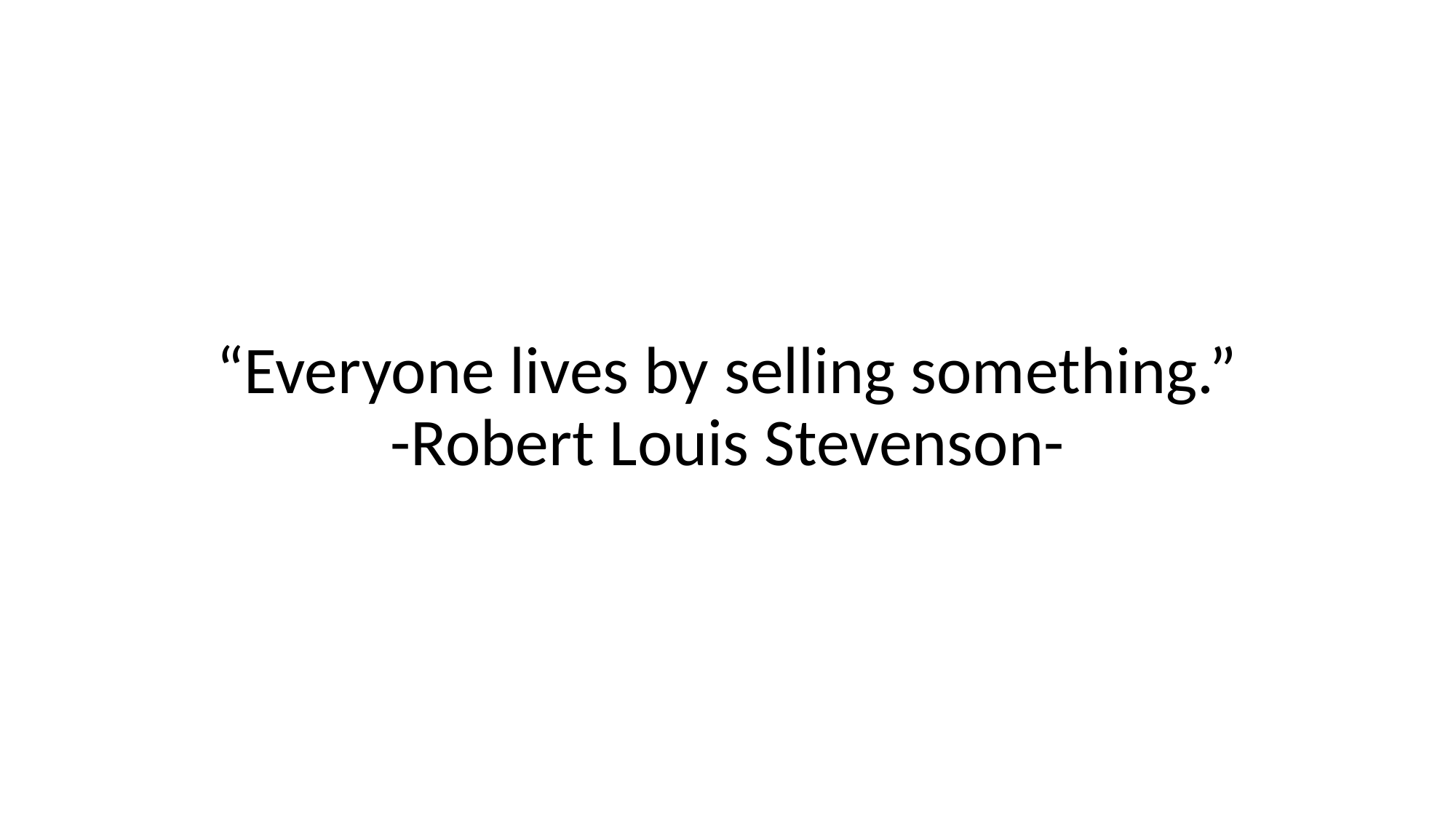

# “Everyone lives by selling something.” -Robert Louis Stevenson-